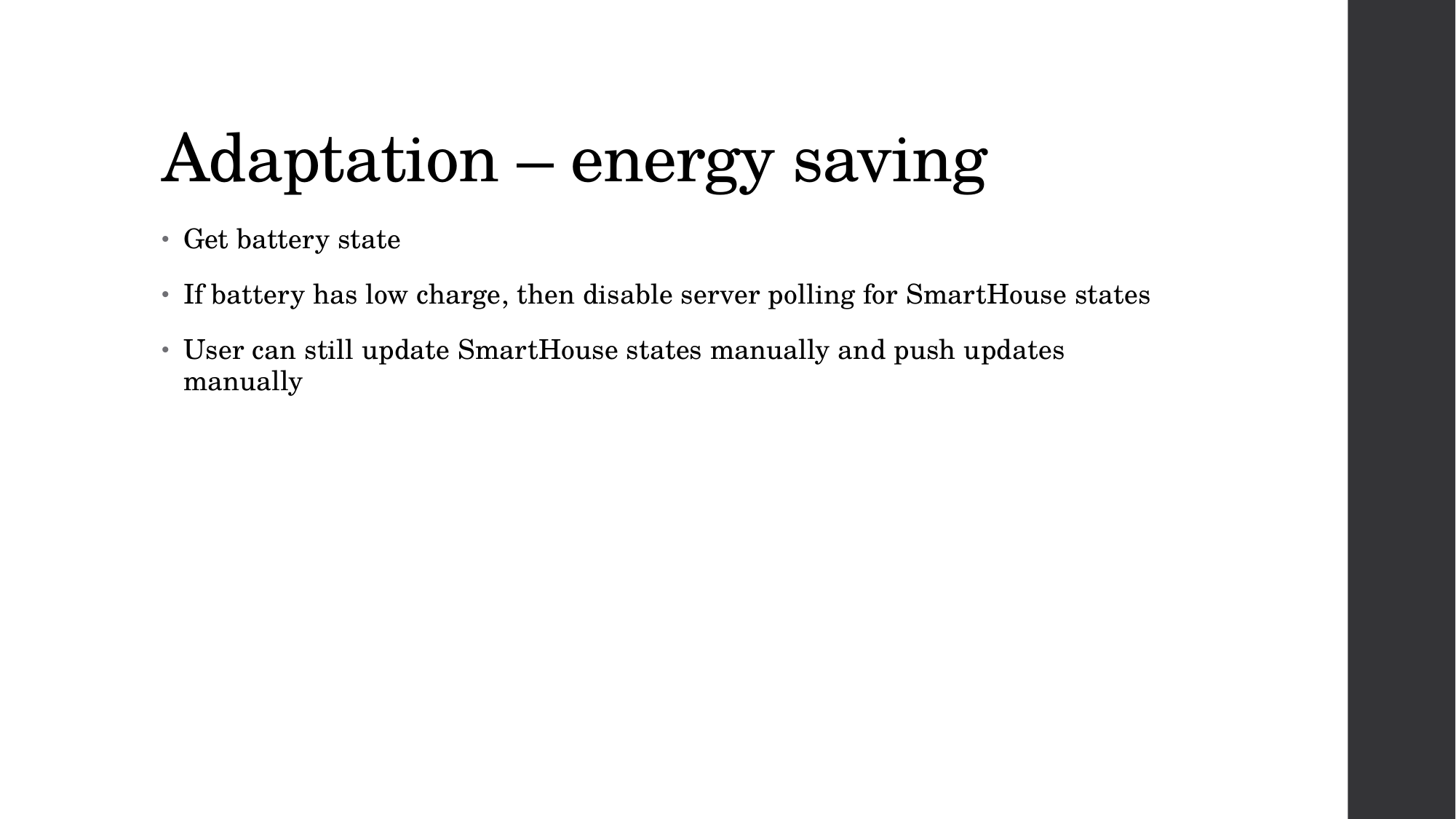

# Adaptation – energy saving
Get battery state
If battery has low charge, then disable server polling for SmartHouse states
User can still update SmartHouse states manually and push updates manually